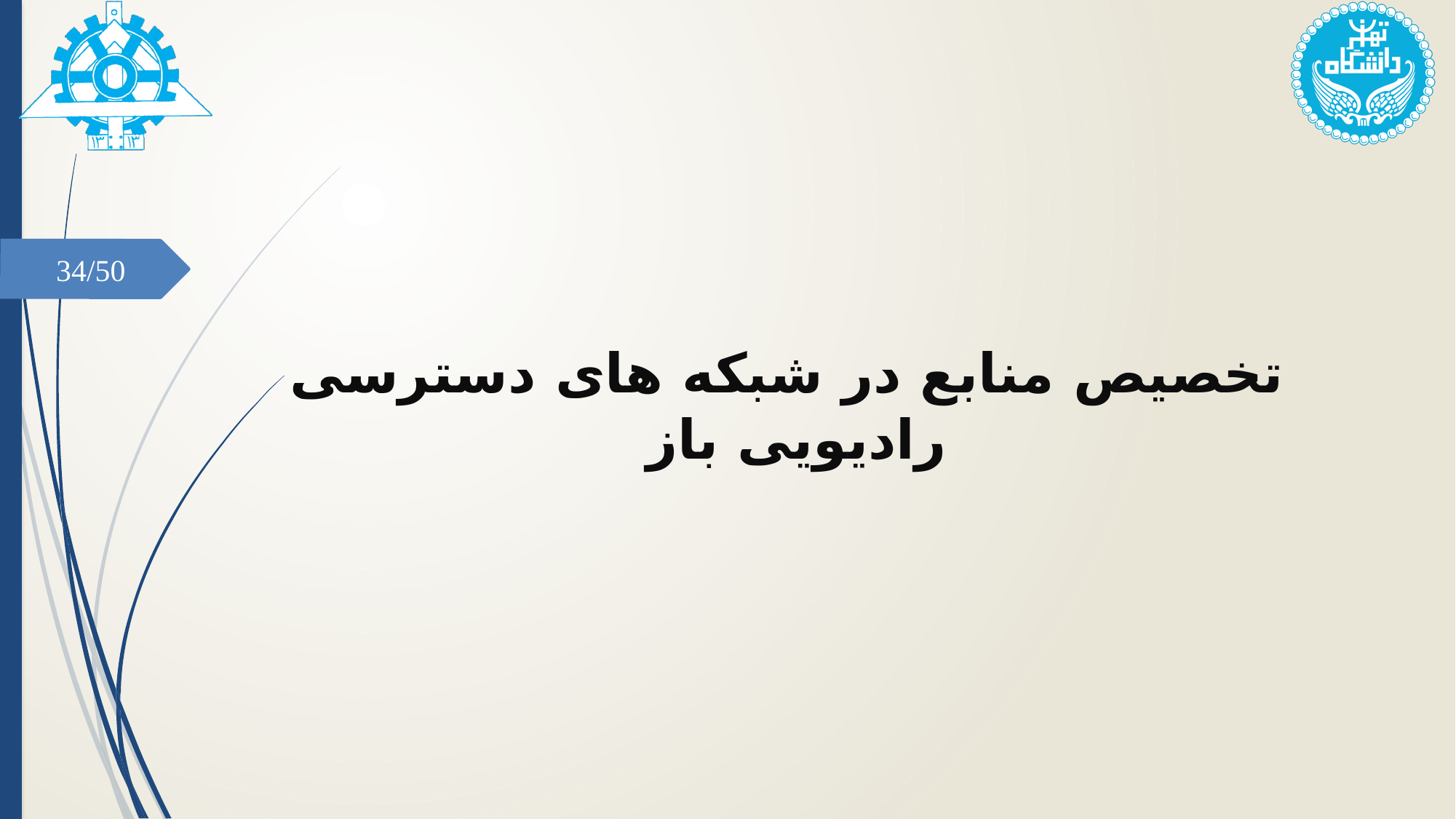

34/50
# تخصیص منابع در شبکه های دسترسی رادیویی باز